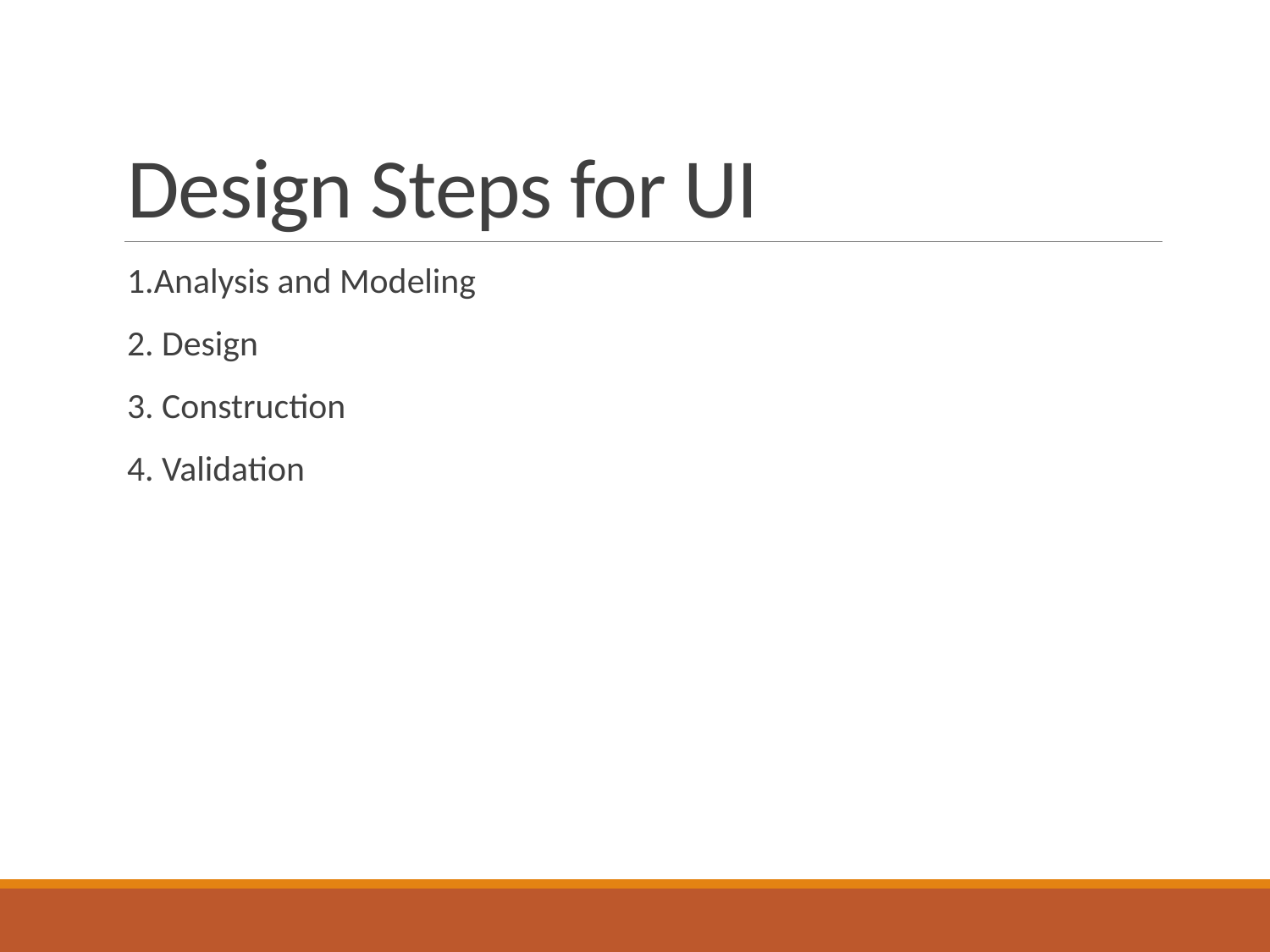

# Design Steps for UI
1.Analysis and Modeling
2. Design
3. Construction
4. Validation